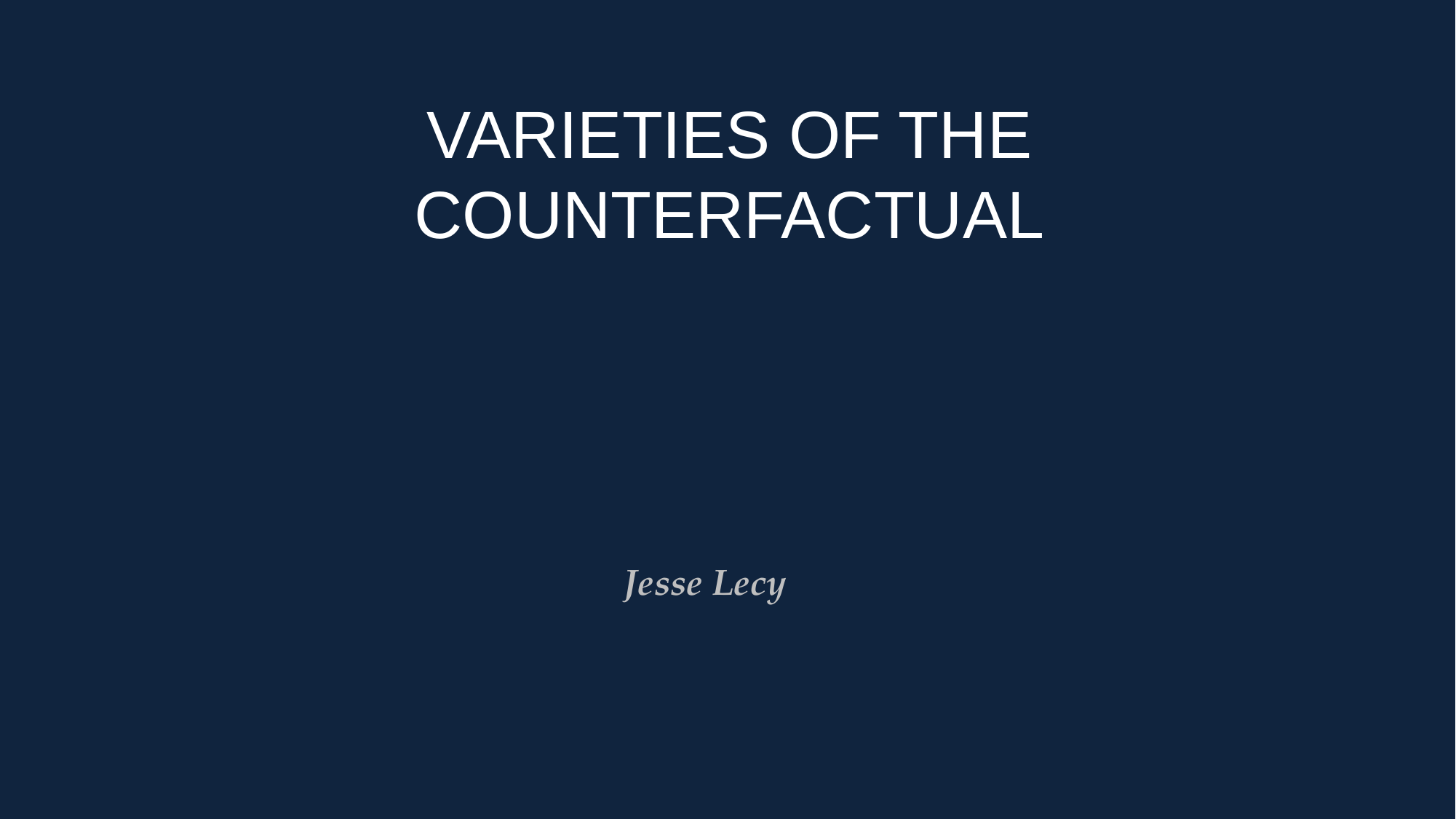

# Varieties of the counterfactual
Jesse Lecy